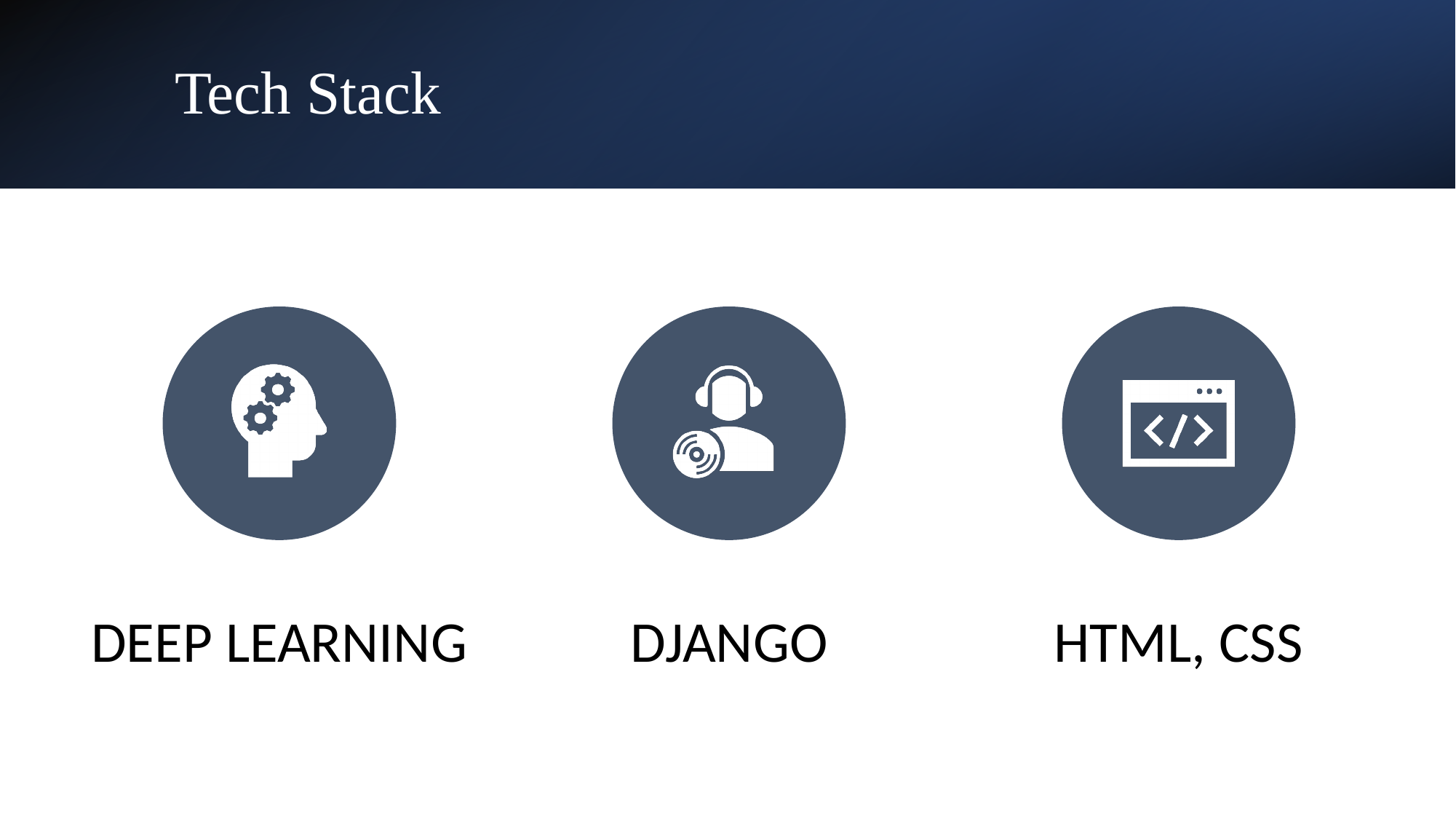

# Tech Stack
Deep learning
Django
HTML, CSS